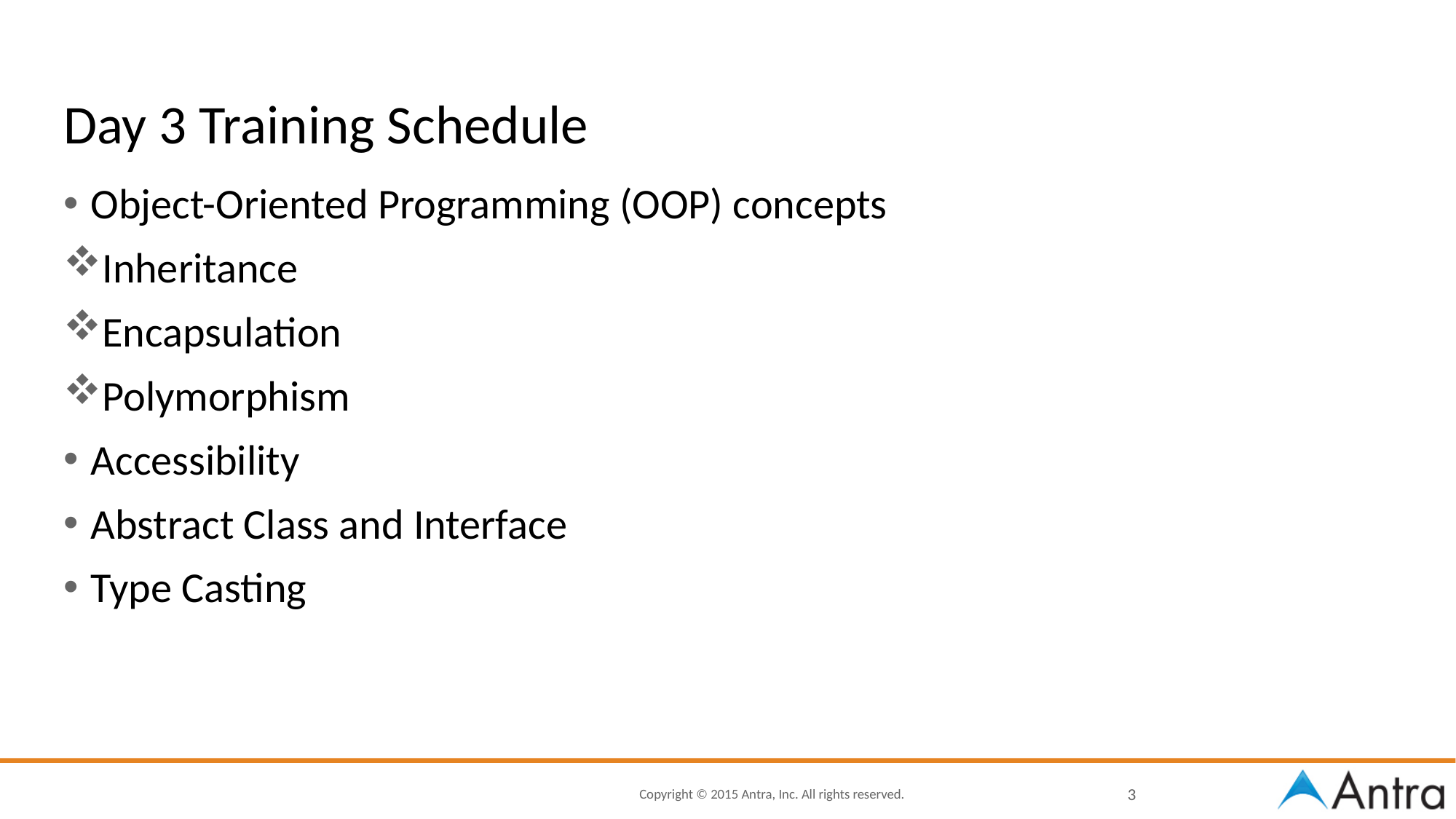

# Day 3 Training Schedule
Object-Oriented Programming (OOP) concepts
Inheritance
Encapsulation
Polymorphism
Accessibility
Abstract Class and Interface
Type Casting

3